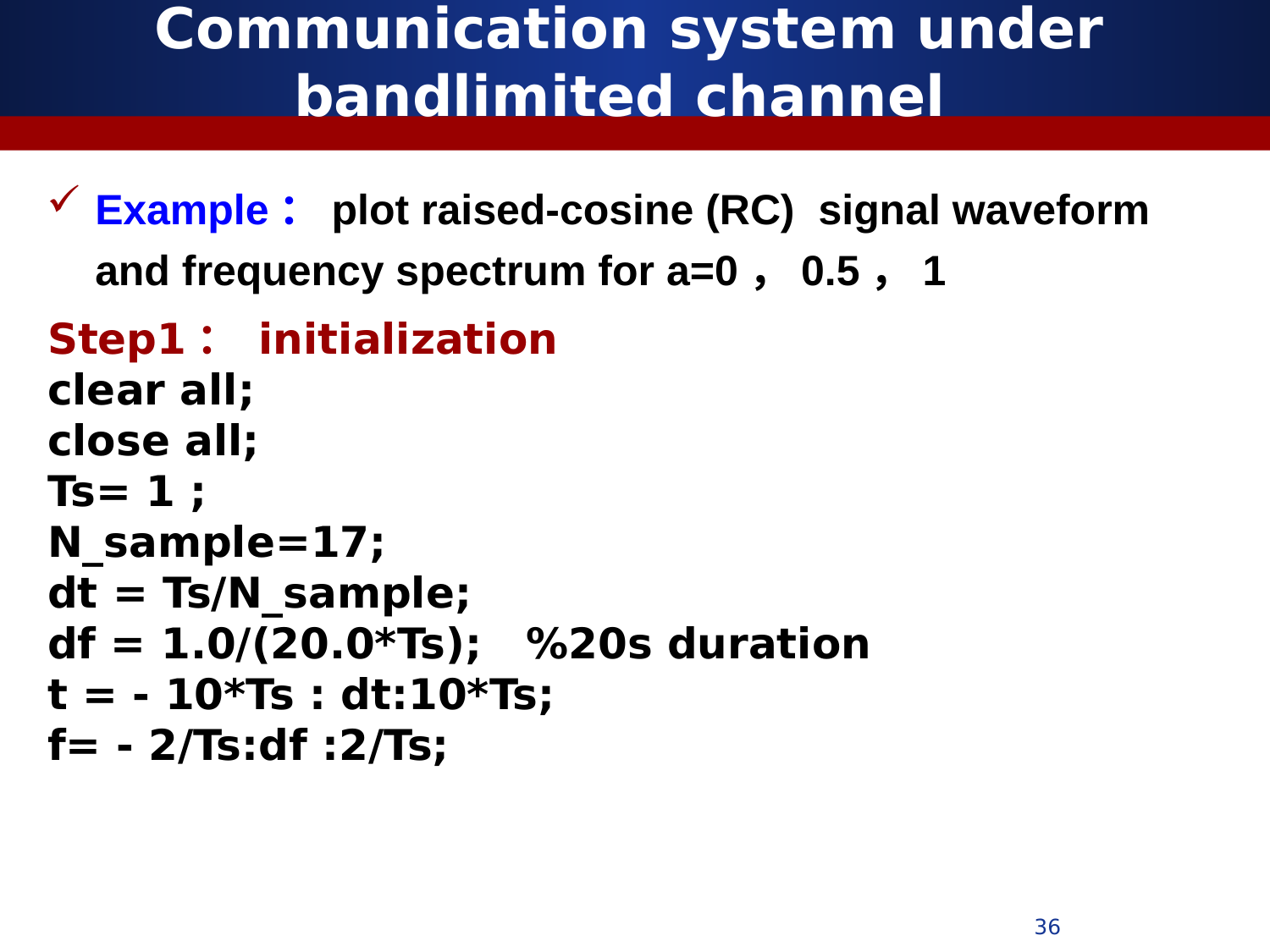

# Communication system under bandlimited channel
Example：plot raised-cosine (RC)  signal waveform and frequency spectrum for a=0，0.5，1

Step1： initialization
clear all;
close all;
Ts= 1 ;
N_sample=17;
dt = Ts/N_sample;
df = 1.0/(20.0*Ts);   %20s duration
t = - 10*Ts : dt:10*Ts;
f= - 2/Ts:df :2/Ts;
36